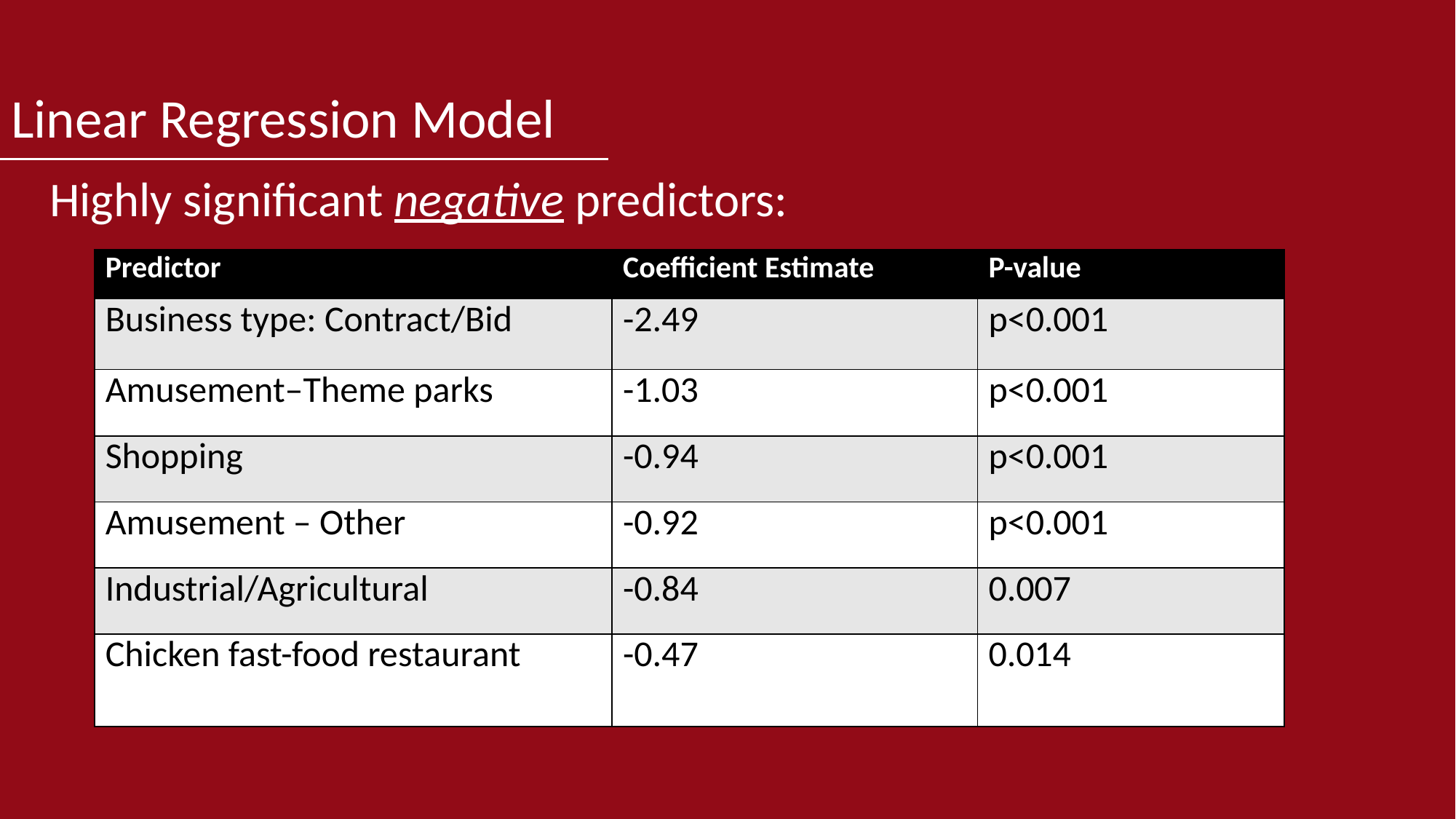

# Linear Regression Model
Highly significant negative predictors:
| Predictor | Coefficient Estimate | P-value |
| --- | --- | --- |
| Business type: Contract/Bid | -2.49 | p<0.001 |
| Amusement–Theme parks | -1.03 | p<0.001 |
| Shopping | -0.94 | p<0.001 |
| Amusement – Other | -0.92 | p<0.001 |
| Industrial/Agricultural | -0.84 | 0.007 |
| Chicken fast-food restaurant | -0.47 | 0.014 |